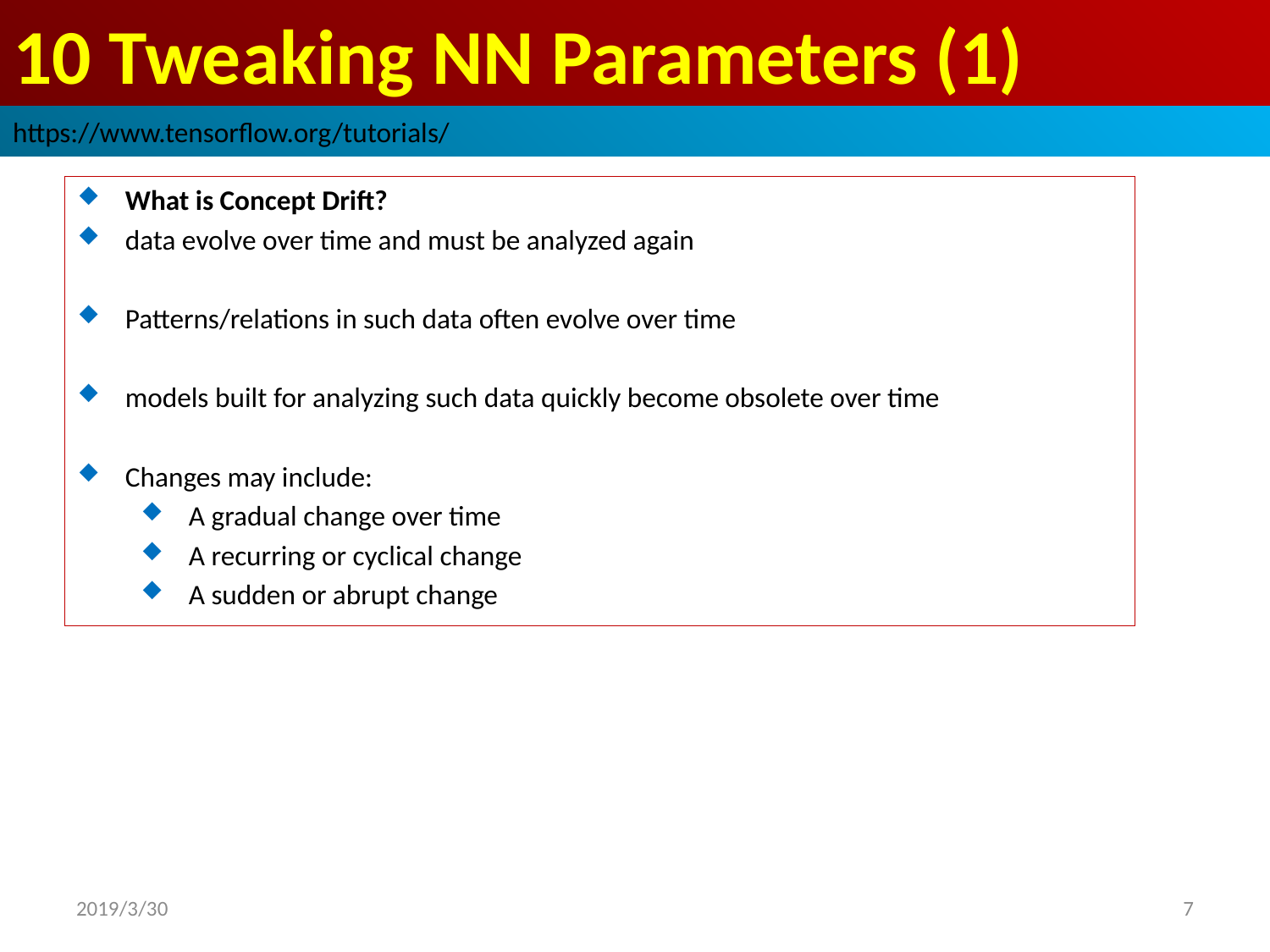

# 10 Tweaking NN Parameters (1)
https://www.tensorflow.org/tutorials/
What is Concept Drift?
data evolve over time and must be analyzed again

Patterns/relations in such data often evolve over time

models built for analyzing such data quickly become obsolete over time

Changes may include:
A gradual change over time
A recurring or cyclical change
A sudden or abrupt change

2019/3/30
7